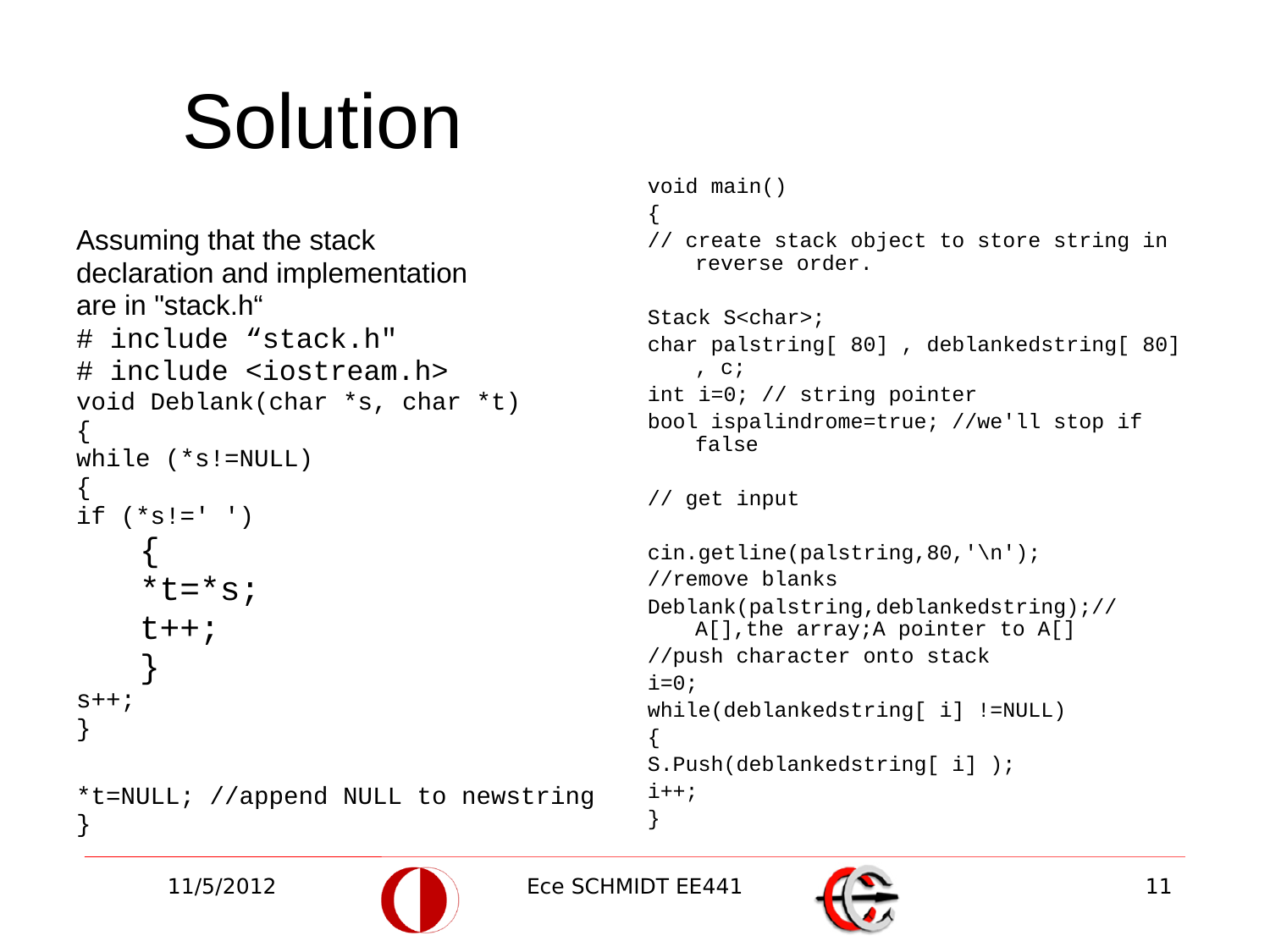

# Solution
void main()
{
// create stack object to store string in reverse order.

Stack S<char>;
char palstring[ 80] , deblankedstring[ 80] , c;
int i=0; // string pointer
bool ispalindrome=true; //we'll stop if false

// get input

cin.getline(palstring,80,'\n');
//remove blanks
Deblank(palstring,deblankedstring);// A[],the array;A pointer to A[]
//push character onto stack
i=0;
while(deblankedstring[ i] !=NULL)
{
S.Push(deblankedstring[ i] );
i++;
}
Assuming that the stack
declaration and implementation
are in "stack.h“
# include “stack.h"
# include <iostream.h>
void Deblank(char *s, char *t)
{
while (*s!=NULL)
{
if (*s!=' ')
{
*t=*s;
t++;
}
s++;
}

*t=NULL; //append NULL to newstring
}

11/5/2012
Ece SCHMIDT EE441
11